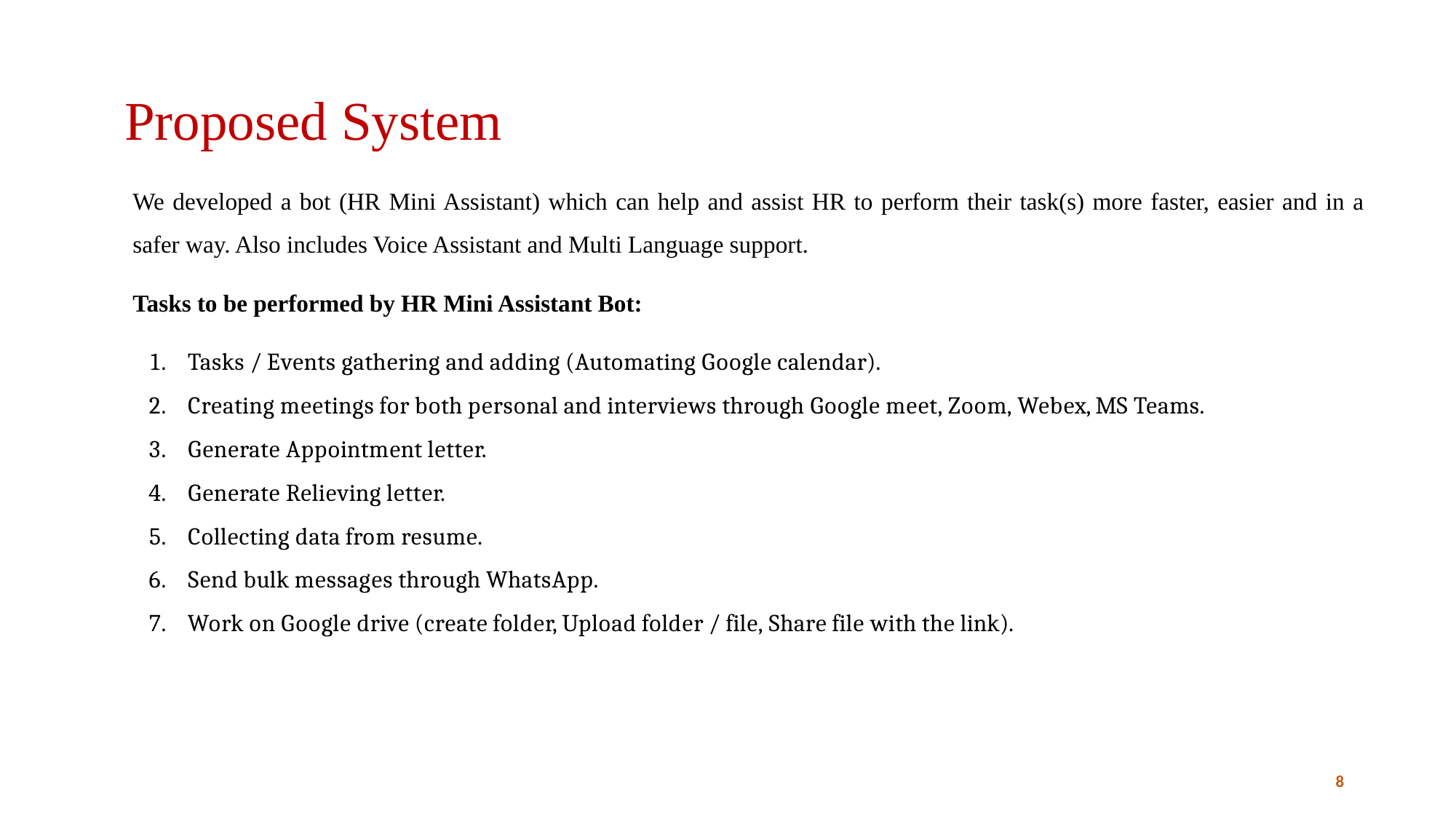

# Proposed System
We developed a bot (HR Mini Assistant) which can help and assist HR to perform their task(s) more faster, easier and in a safer way. Also includes Voice Assistant and Multi Language support.
Tasks to be performed by HR Mini Assistant Bot:
Tasks / Events gathering and adding (Automating Google calendar).
Creating meetings for both personal and interviews through Google meet, Zoom, Webex, MS Teams.
Generate Appointment letter.
Generate Relieving letter.
Collecting data from resume.
Send bulk messages through WhatsApp.
Work on Google drive (create folder, Upload folder / file, Share file with the link).

8